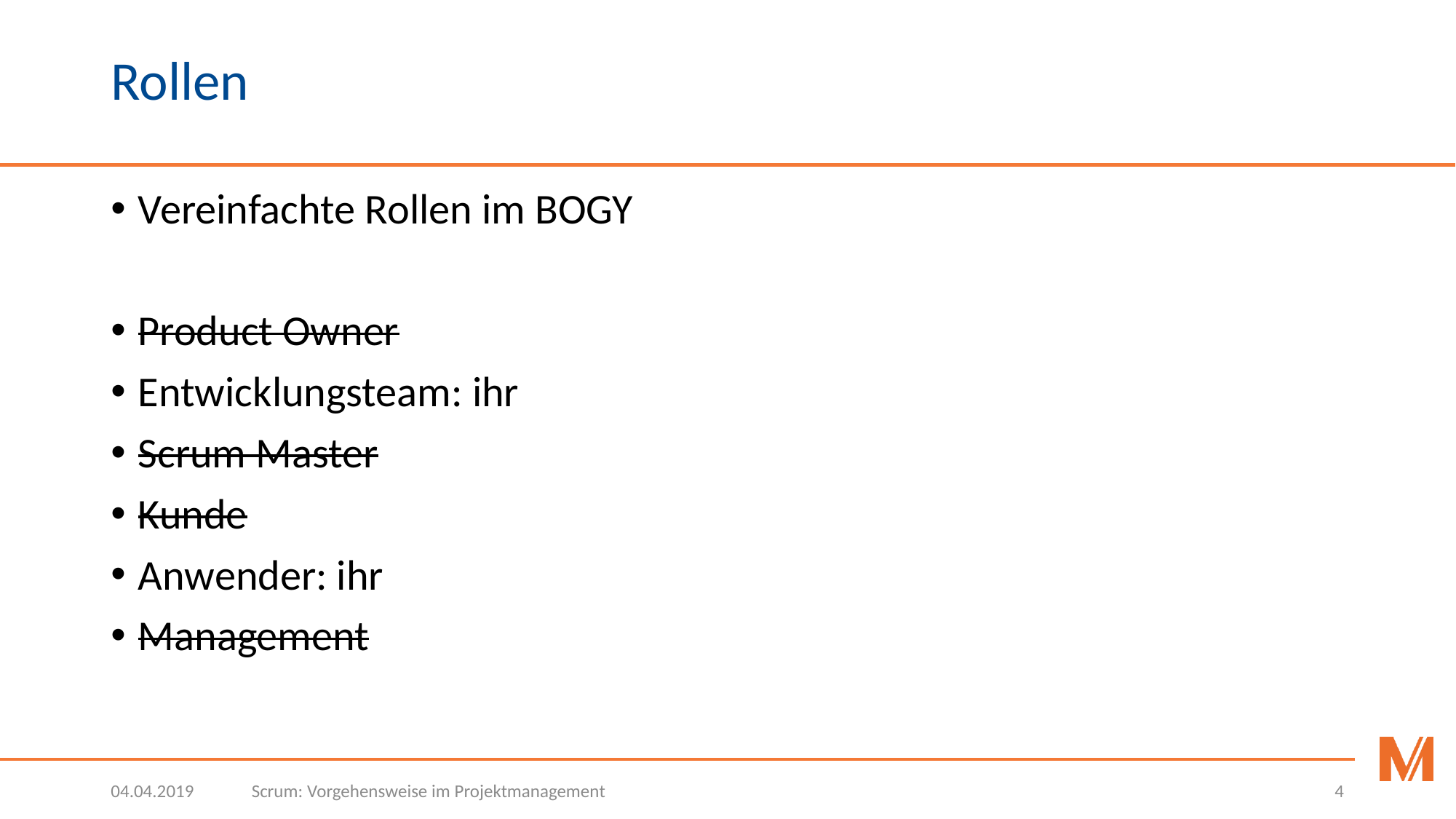

# Rollen
Vereinfachte Rollen im BOGY

Product Owner
Entwicklungsteam: ihr
Scrum Master
Kunde
Anwender: ihr
Management

04.04.2019
Scrum: Vorgehensweise im Projektmanagement
4